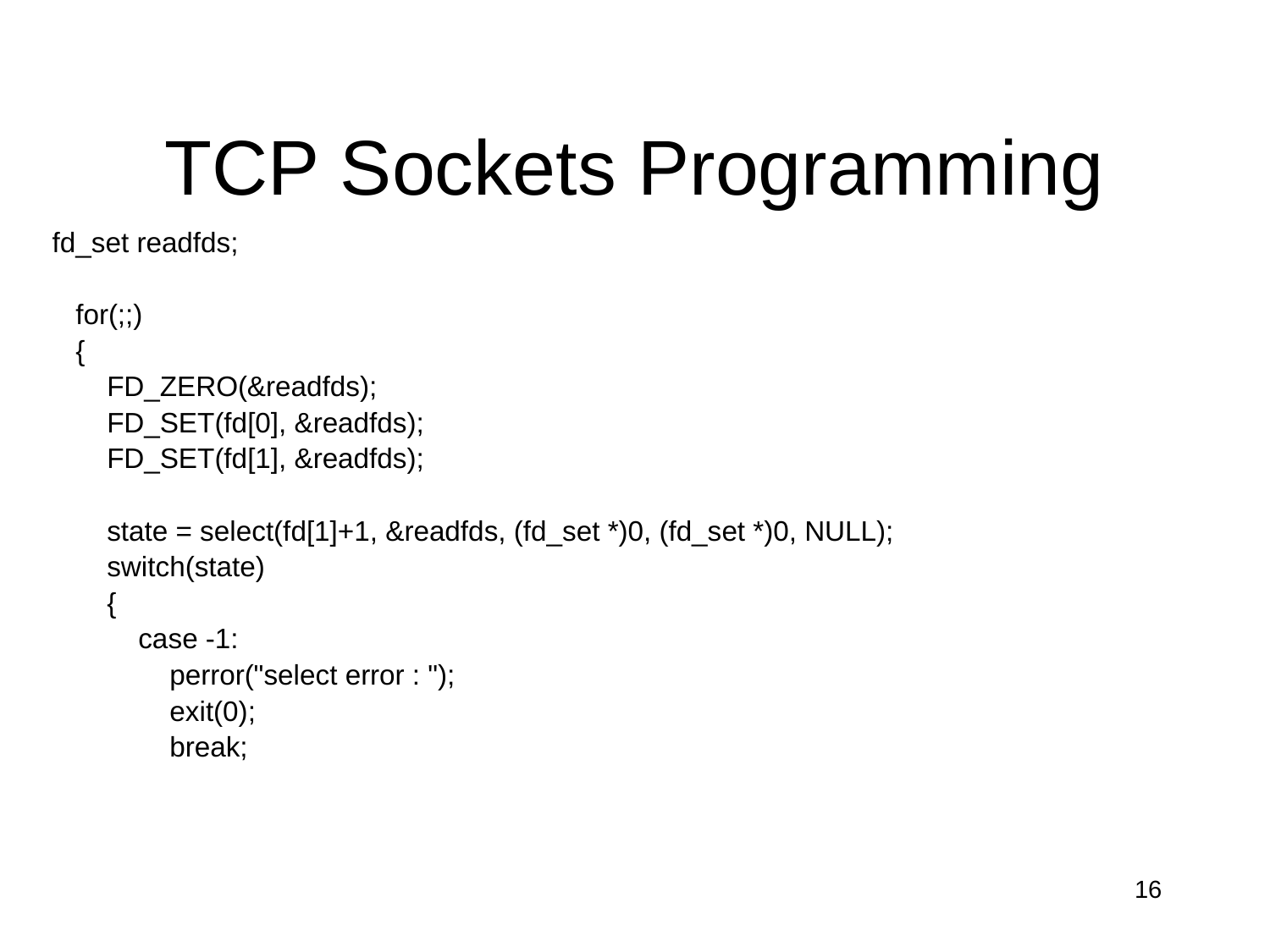

# TCP Sockets Programming
 fd_set readfds;

    for(;;)
    {
        FD_ZERO(&readfds);
        FD_SET(fd[0], &readfds);
        FD_SET(fd[1], &readfds);

        state = select(fd[1]+1, &readfds, (fd_set *)0, (fd_set *)0, NULL);
        switch(state)
        {
            case -1:
                perror("select error : ");
                exit(0);
                break;

16